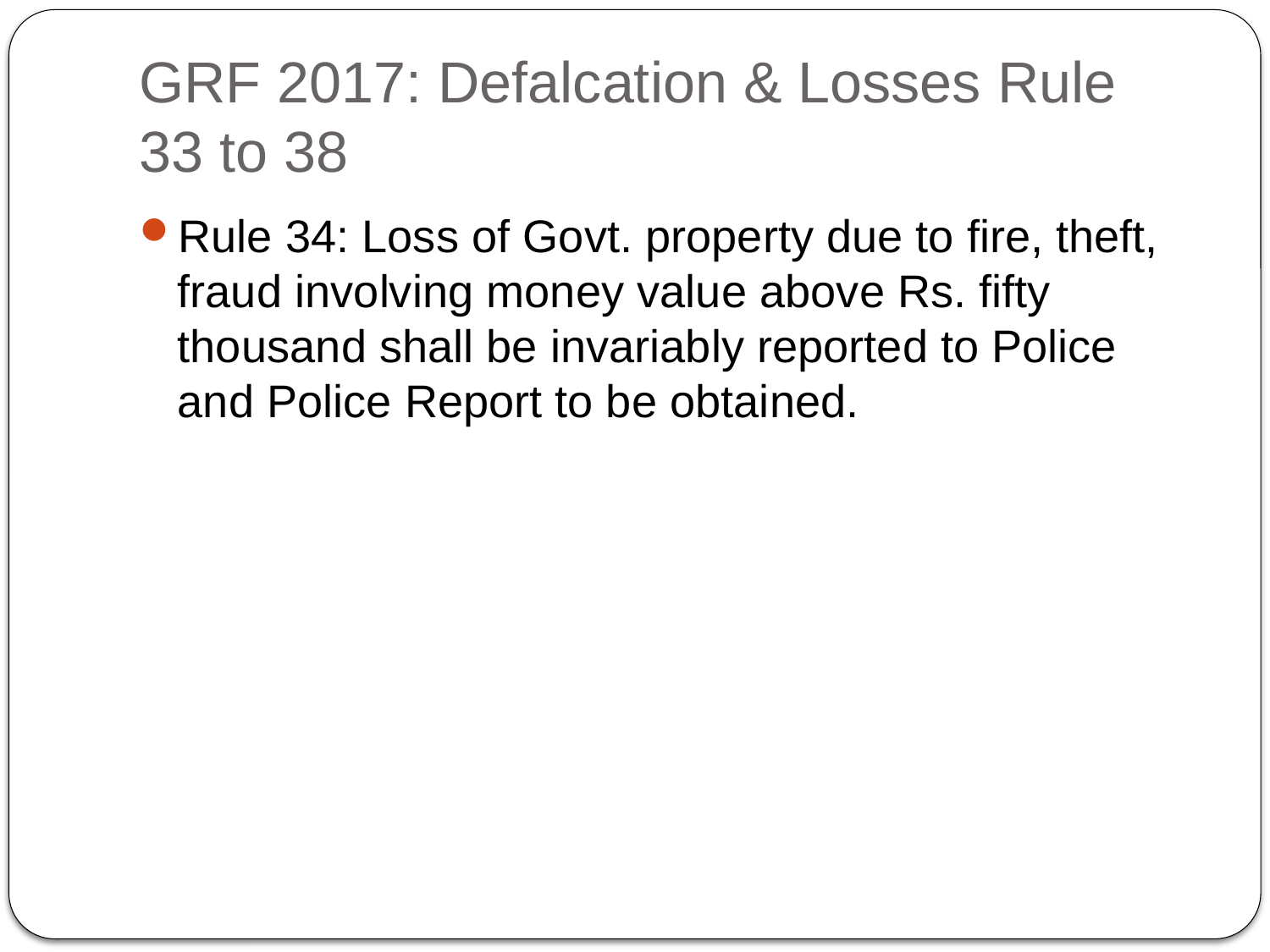

# GRF 2017: Defalcation & Losses Rule 33 to 38
Rule 34: Loss of Govt. property due to fire, theft, fraud involving money value above Rs. fifty thousand shall be invariably reported to Police and Police Report to be obtained.